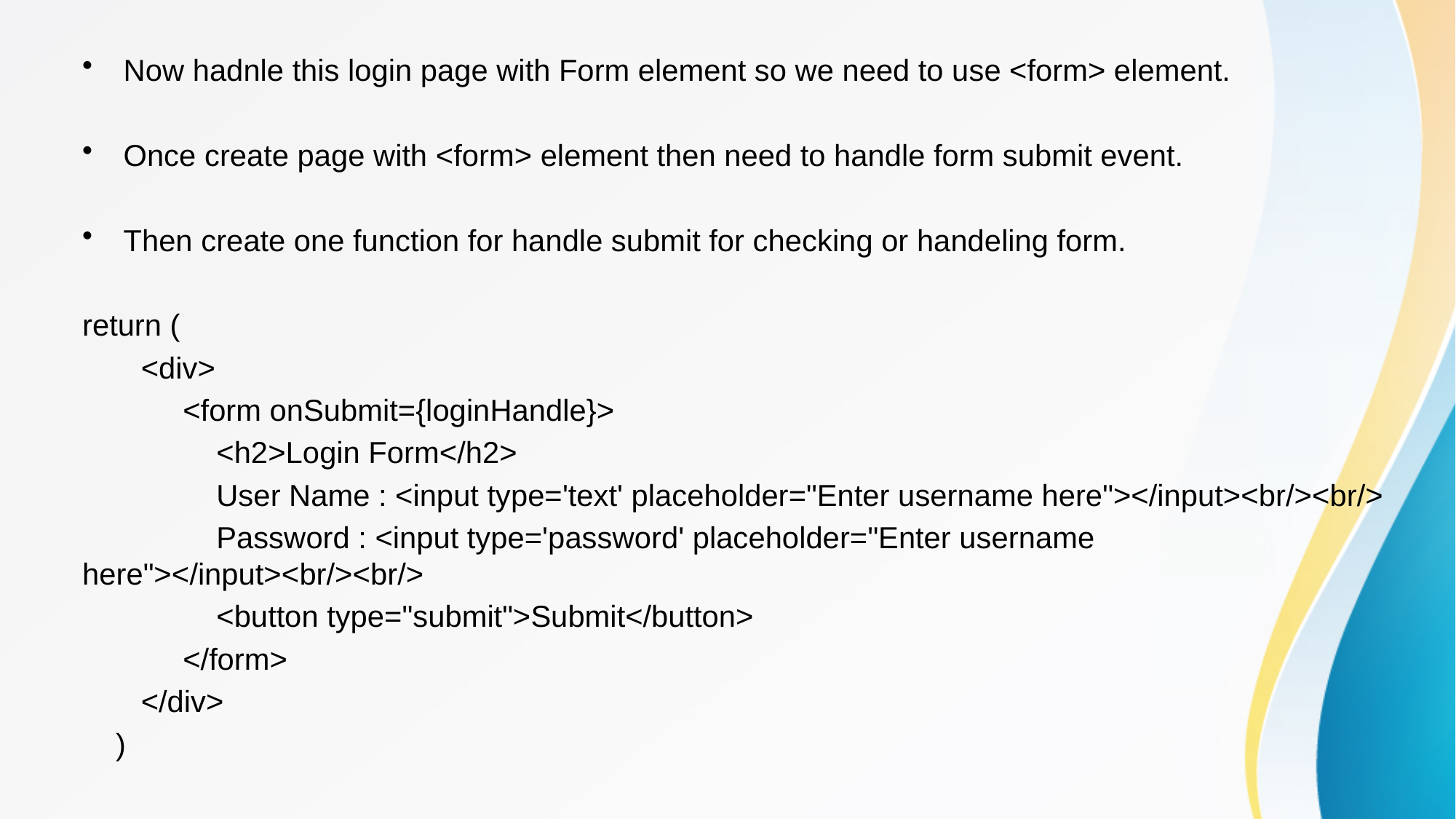

Now hadnle this login page with Form element so we need to use <form> element.

Once create page with <form> element then need to handle form submit event.

Then create one function for handle submit for checking or handeling form.

return (
       <div>
            <form onSubmit={loginHandle}>
                <h2>Login Form</h2>
                User Name : <input type='text' placeholder="Enter username here"></input><br/><br/>
                Password : <input type='password' placeholder="Enter username here"></input><br/><br/>
                <button type="submit">Submit</button>
            </form>
       </div>
    )